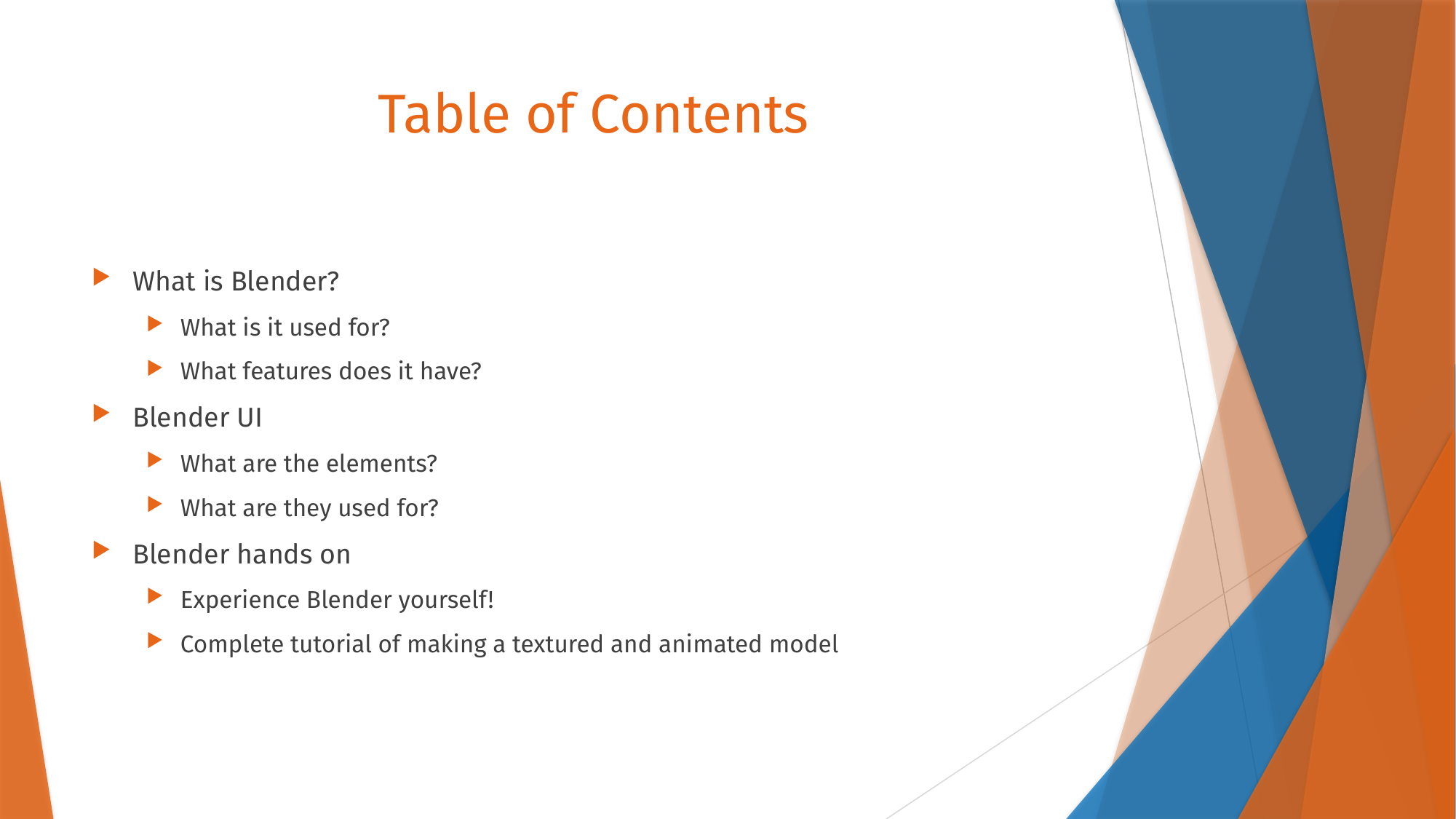

# Table of Contents
What is Blender?
What is it used for?
What features does it have?
Blender UI
What are the elements?
What are they used for?
Blender hands on
Experience Blender yourself!
Complete tutorial of making a textured and animated model